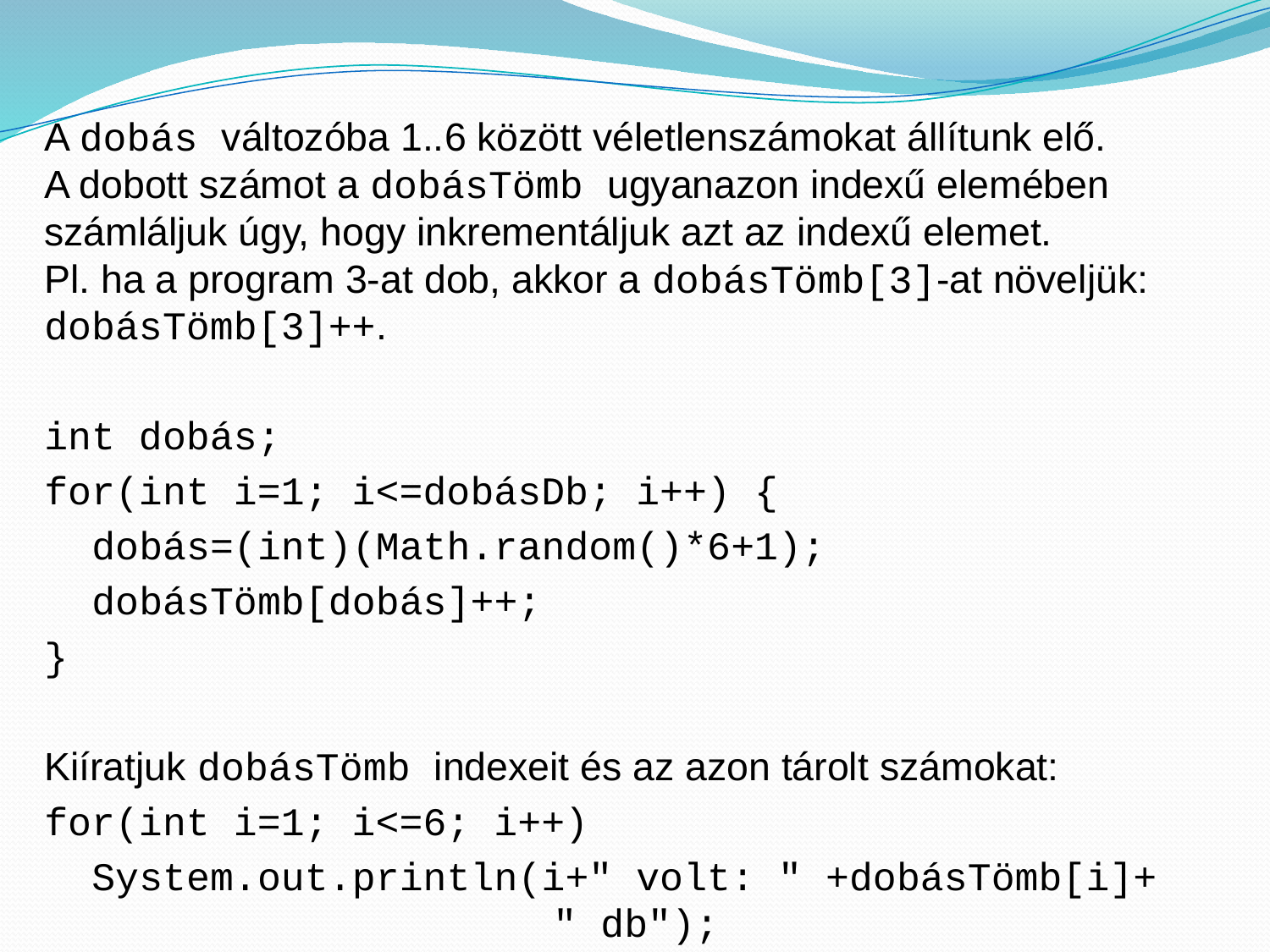

A dobás változóba 1..6 között véletlenszámokat állítunk elő.
A dobott számot a dobásTömb ugyanazon indexű elemében számláljuk úgy, hogy inkrementáljuk azt az indexű elemet.
Pl. ha a program 3-at dob, akkor a dobásTömb[3]-at növeljük: dobásTömb[3]++.

int dobás;
for(int i=1; i<=dobásDb; i++) {
  dobás=(int)(Math.random()*6+1);
  dobásTömb[dobás]++;
}

Kiíratjuk dobásTömb indexeit és az azon tárolt számokat:
for(int i=1; i<=6; i++)
  System.out.println(i+" volt: " +dobásTömb[i]+
                    " db");